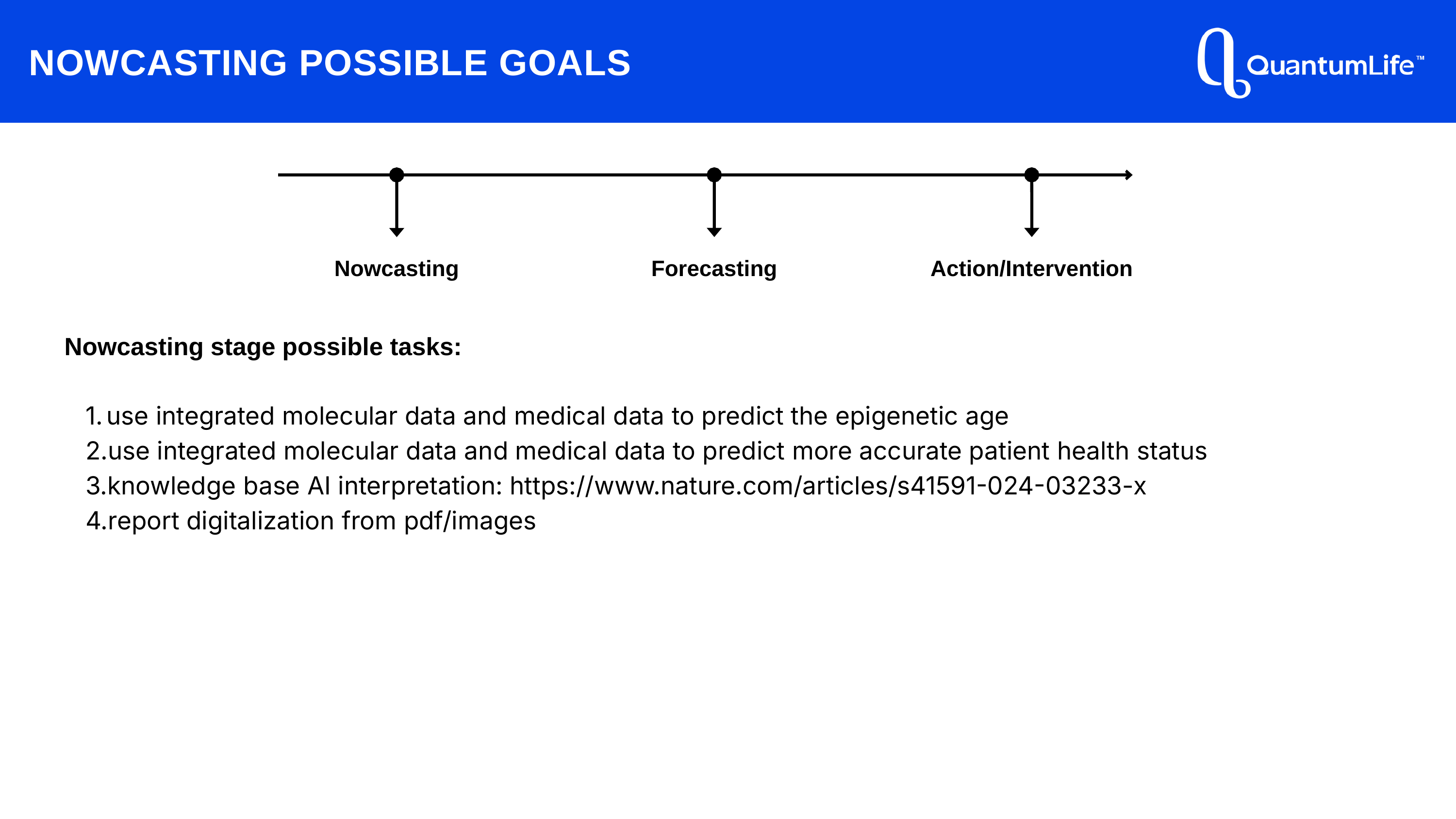

NOWCASTING POSSIBLE GOALS

Forecasting
Action/Intervention
Nowcasting
Nowcasting stage possible tasks:

use integrated molecular data and medical data to predict the epigenetic age
use integrated molecular data and medical data to predict more accurate patient health status
knowledge base AI interpretation: https://www.nature.com/articles/s41591-024-03233-x
report digitalization from pdf/images